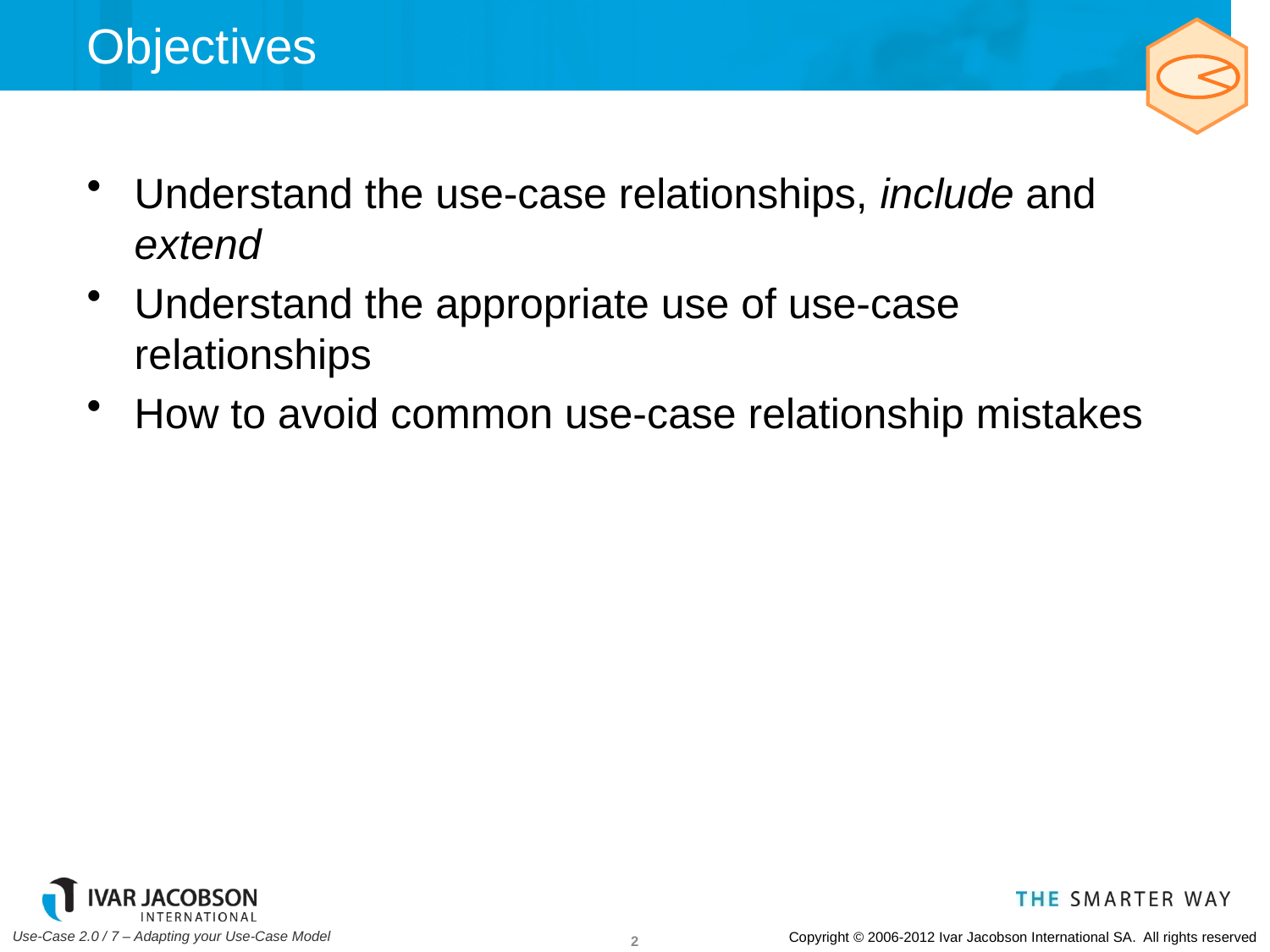

# Objectives
Understand the use-case relationships, include and extend
Understand the appropriate use of use-case relationships
How to avoid common use-case relationship mistakes